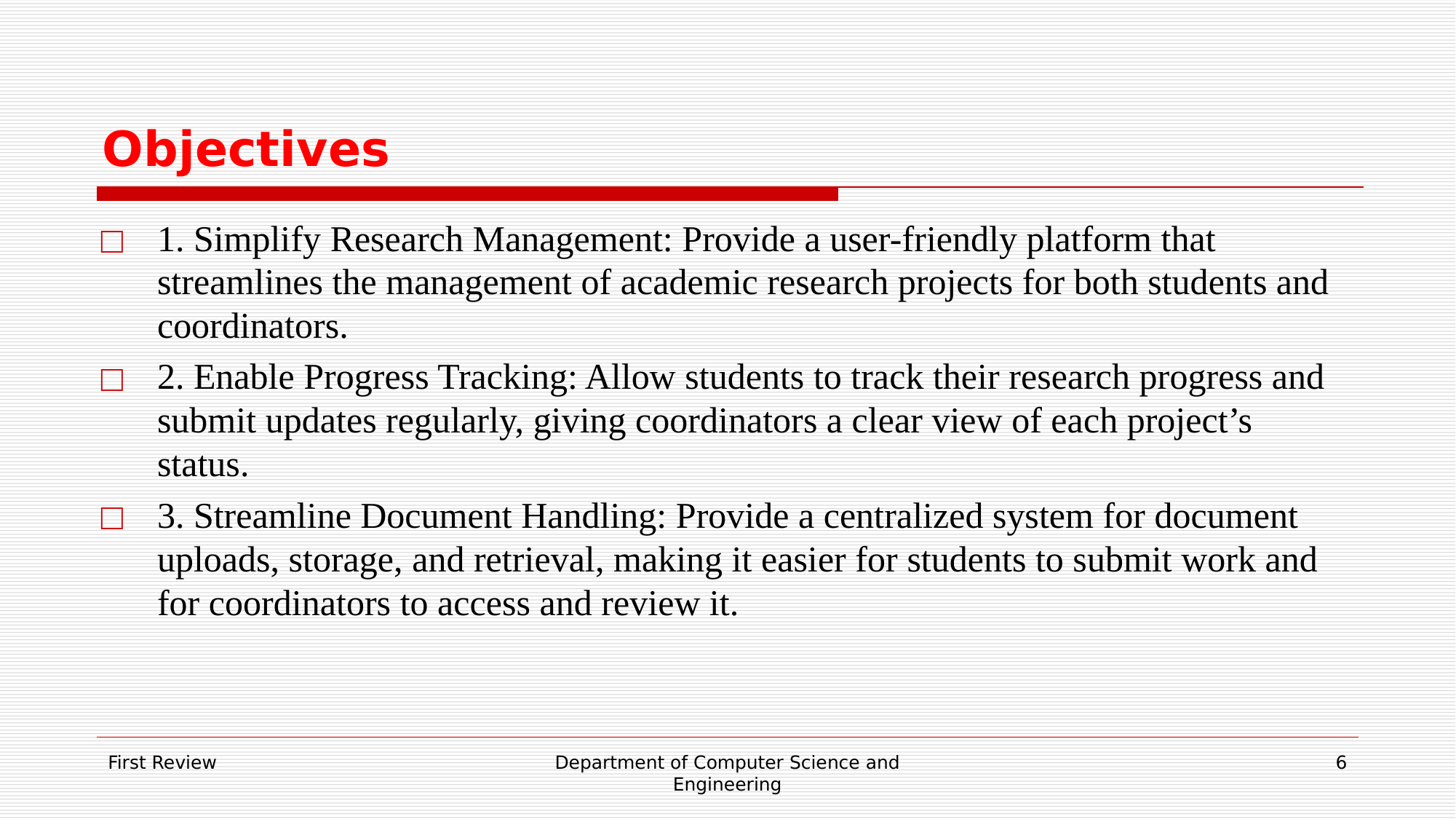

# Objectives
1. Simplify Research Management: Provide a user-friendly platform that streamlines the management of academic research projects for both students and coordinators.
2. Enable Progress Tracking: Allow students to track their research progress and submit updates regularly, giving coordinators a clear view of each project’s status.
3. Streamline Document Handling: Provide a centralized system for document uploads, storage, and retrieval, making it easier for students to submit work and for coordinators to access and review it.

First Review
Department of Computer Science and Engineering
6